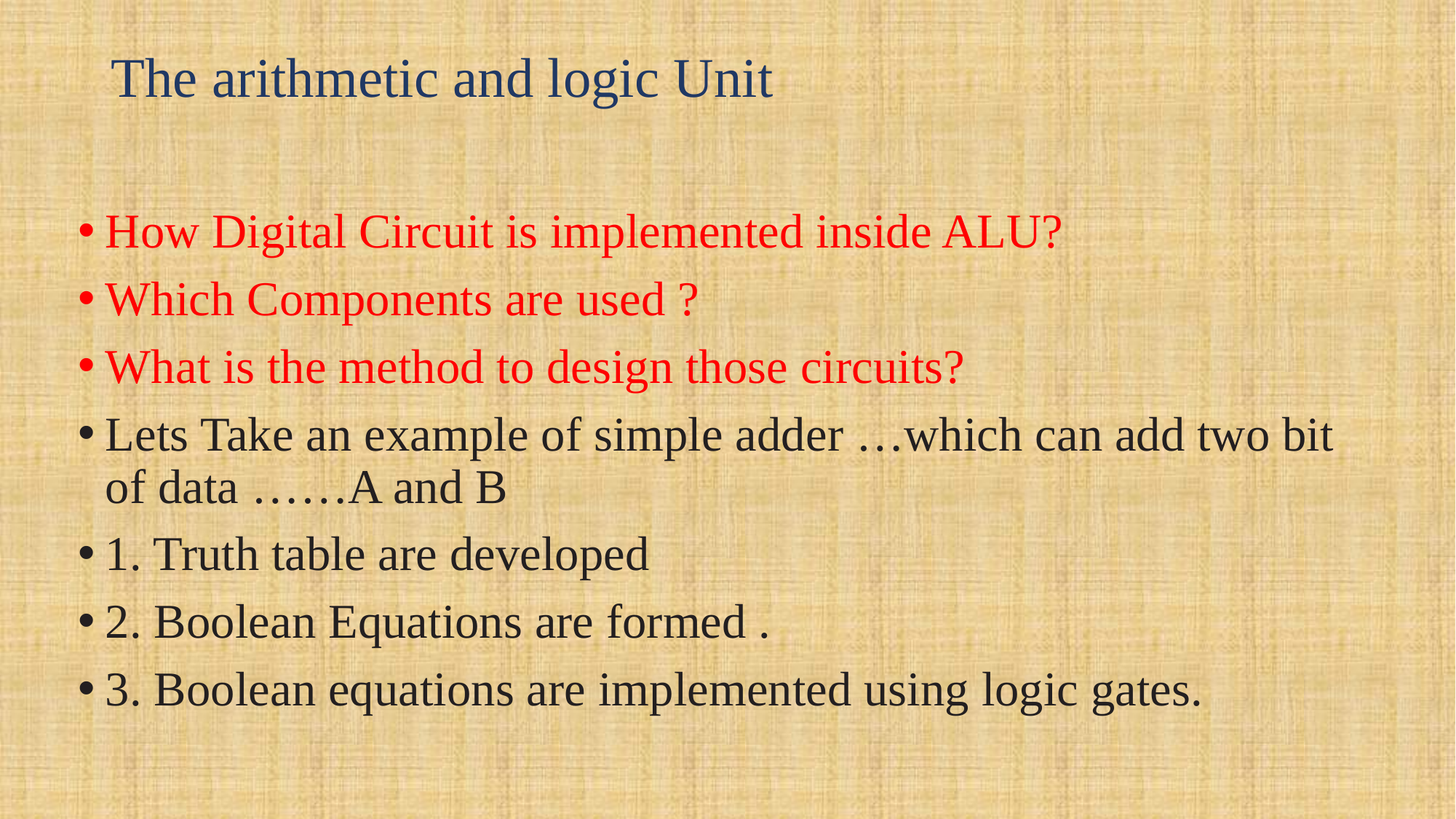

# The arithmetic and logic Unit

How Digital Circuit is implemented inside ALU?
Which Components are used ?
What is the method to design those circuits?
Lets Take an example of simple adder …which can add two bit of data ……A and B
1. Truth table are developed
2. Boolean Equations are formed .
3. Boolean equations are implemented using logic gates.